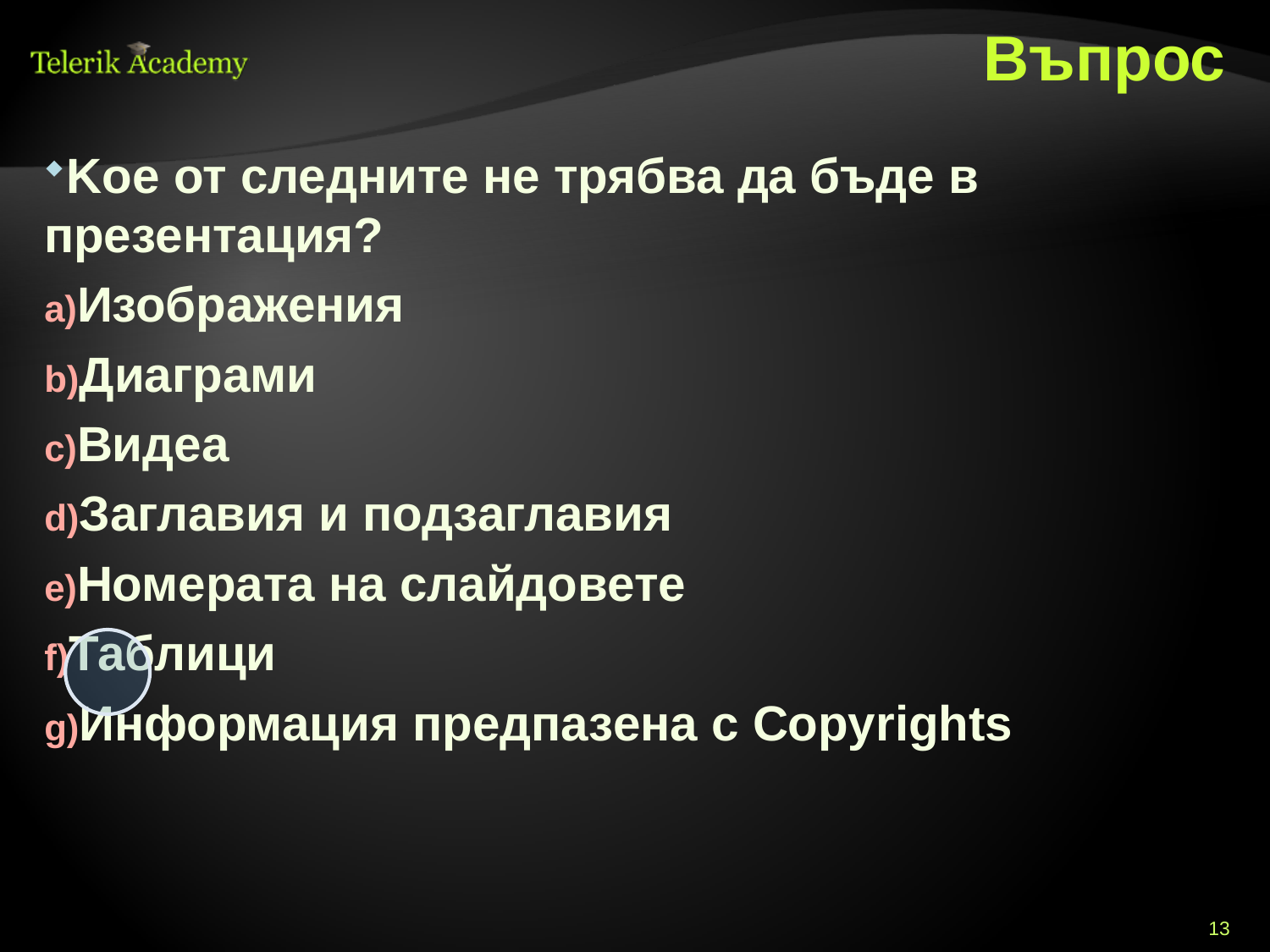

Въпрос
Koe от следните не трябва да бъде в презентация?
Изображения
Диаграми
Видеа
Заглавия и подзаглавия
Номерата на слайдовете
Таблици
Информация предпазена с Copyrights

13